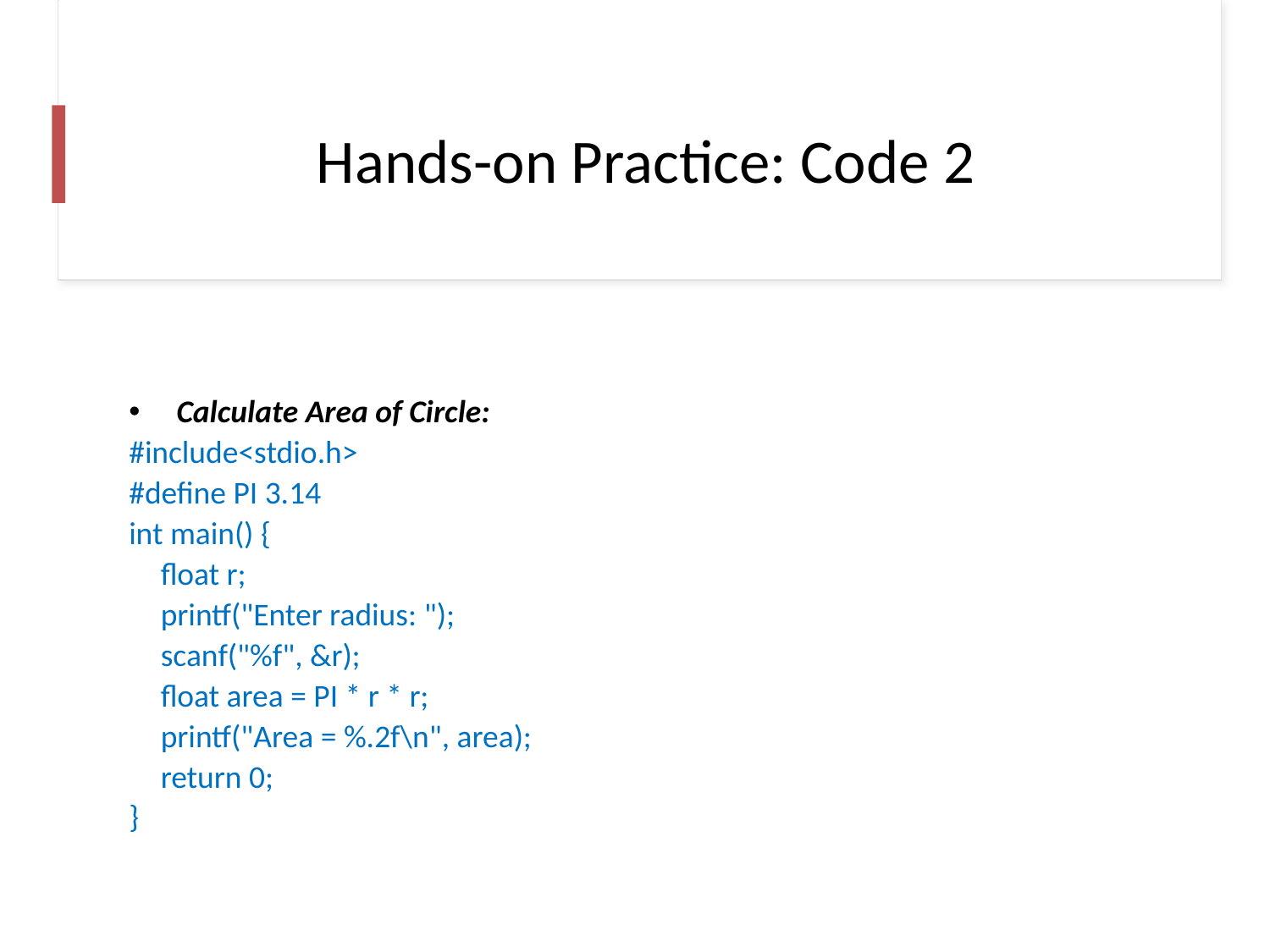

# Hands-on Practice: Code 2

Calculate Area of Circle:
#include<stdio.h>
#define PI 3.14
int main() {
 float r;
 printf("Enter radius: ");
 scanf("%f", &r);
 float area = PI * r * r;
 printf("Area = %.2f\n", area);
 return 0;
}